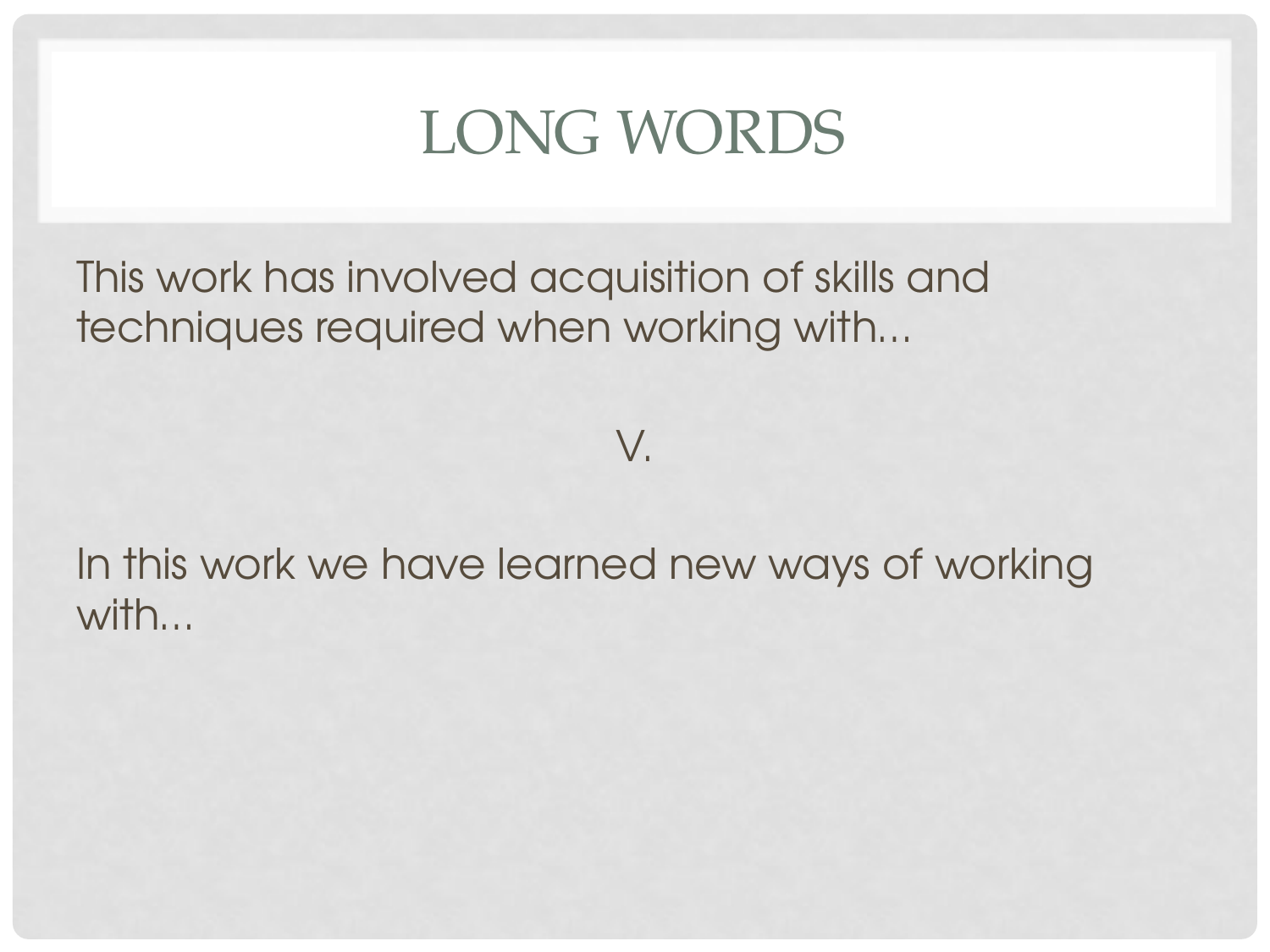

# Long words
This work has involved acquisition of skills and techniques required when working with…

V.

In this work we have learned new ways of working with…